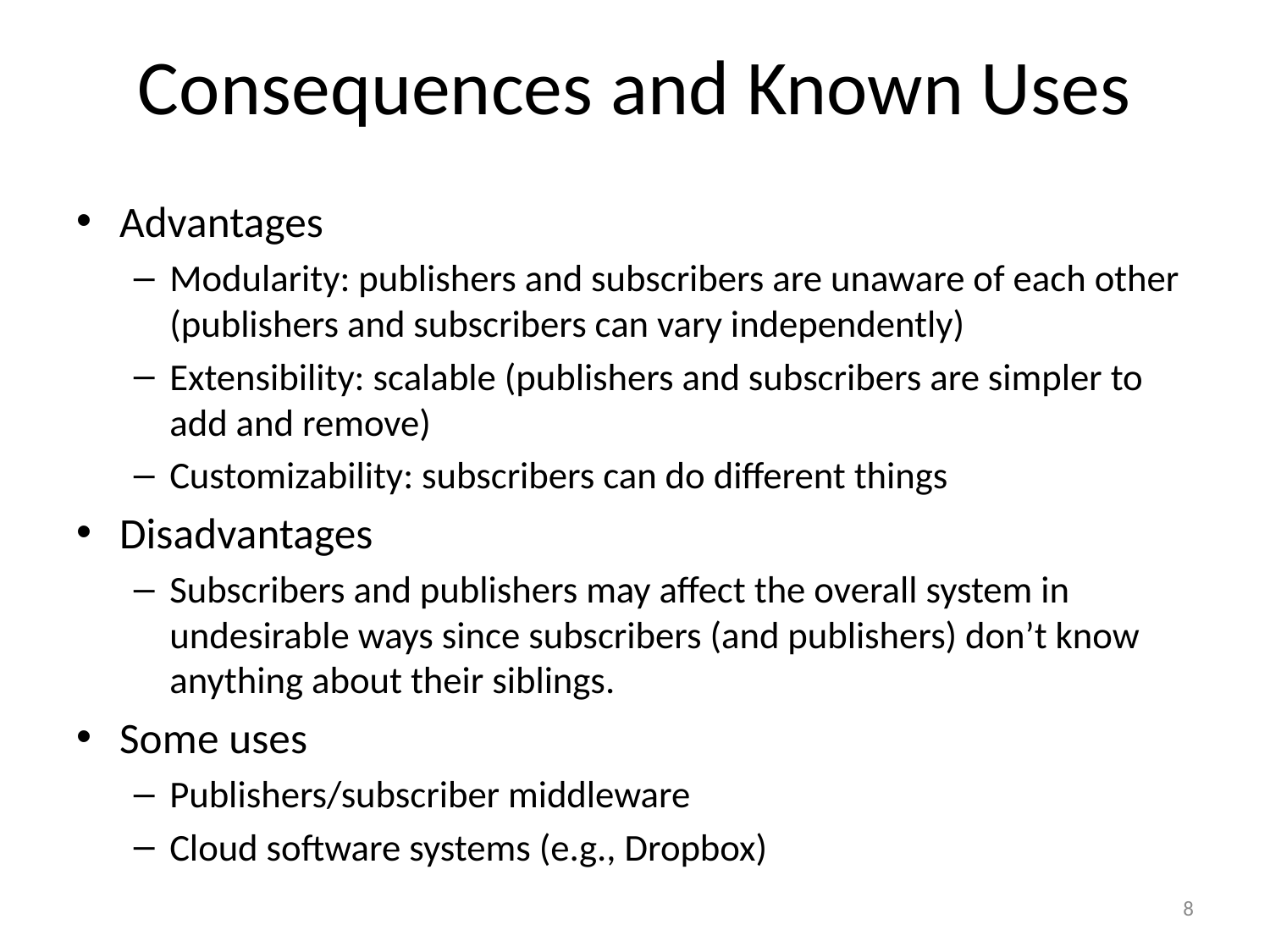

# Consequences and Known Uses
Advantages
Modularity: publishers and subscribers are unaware of each other (publishers and subscribers can vary independently)
Extensibility: scalable (publishers and subscribers are simpler to add and remove)
Customizability: subscribers can do different things
Disadvantages
Subscribers and publishers may affect the overall system in undesirable ways since subscribers (and publishers) don’t know anything about their siblings.
Some uses
Publishers/subscriber middleware
Cloud software systems (e.g., Dropbox)
8